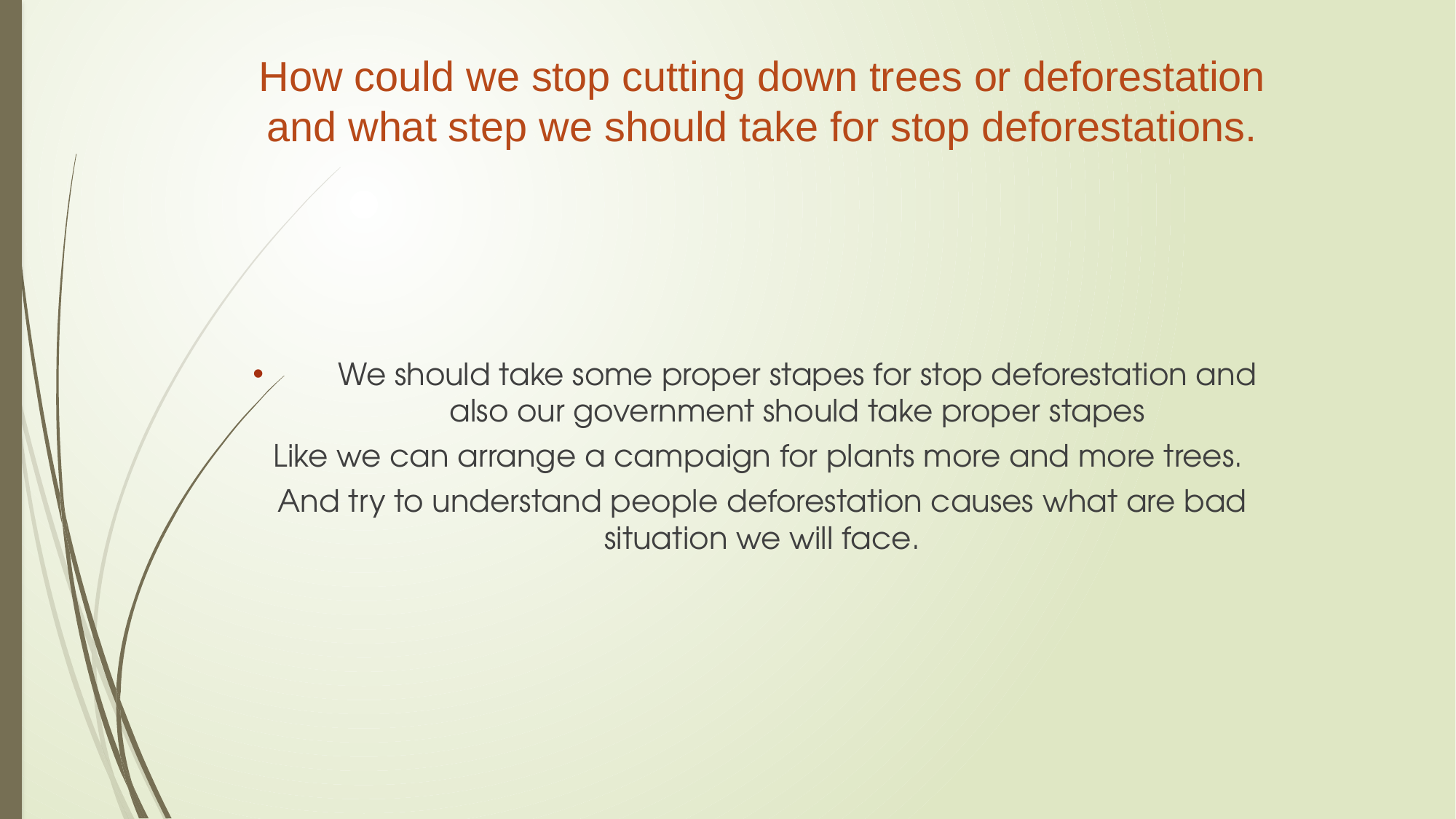

# How could we stop cutting down trees or deforestation and what step we should take for stop deforestations.
We should take some proper stapes for stop deforestation and also our government should take proper stapes
Like we can arrange a campaign for plants more and more trees.
And try to understand people deforestation causes what are bad situation we will face.